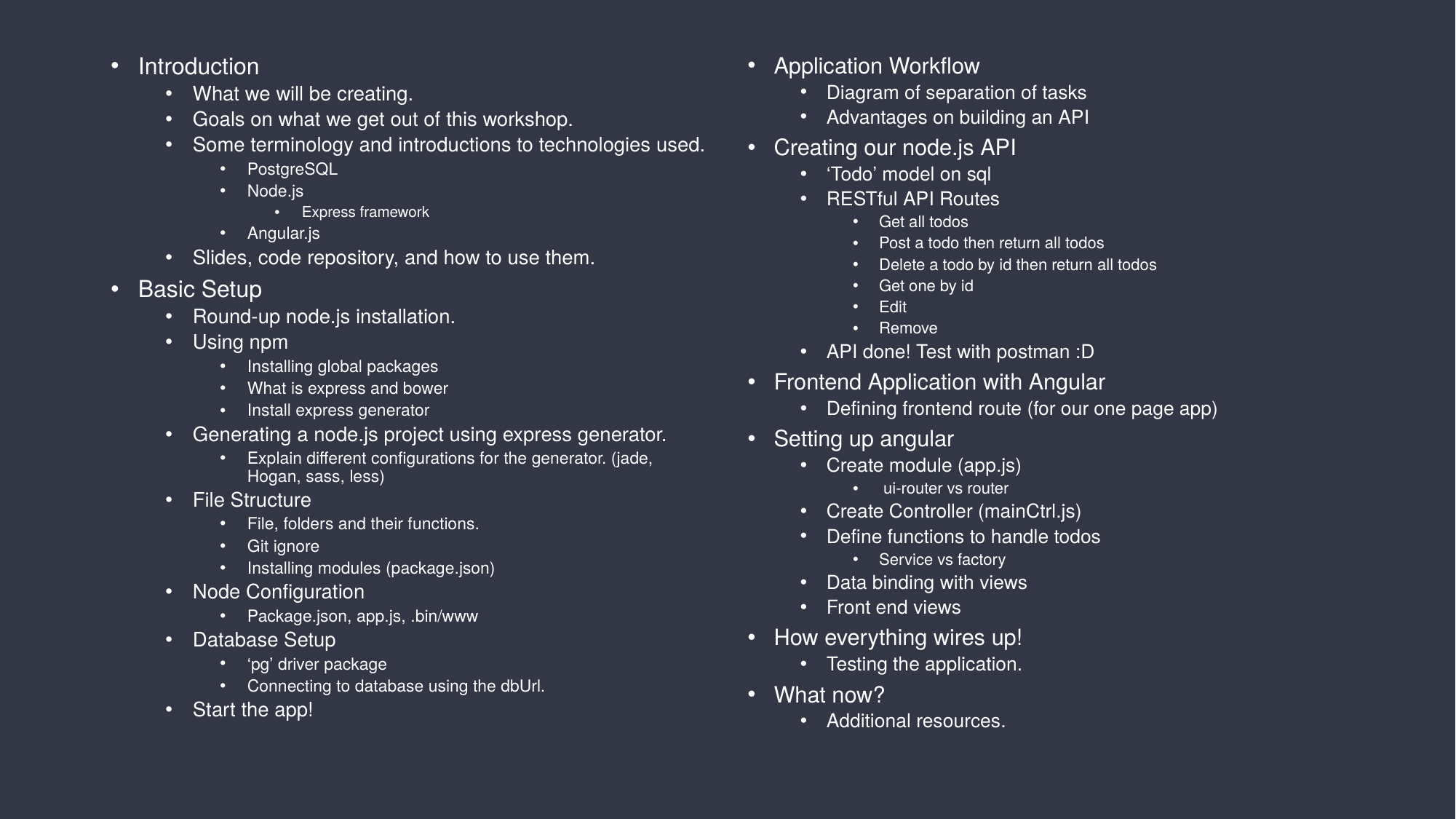

Introduction
What we will be creating.
Goals on what we get out of this workshop.
Some terminology and introductions to technologies used.
PostgreSQL
Node.js
Express framework
Angular.js
Slides, code repository, and how to use them.
Basic Setup
Round-up node.js installation.
Using npm
Installing global packages
What is express and bower
Install express generator
Generating a node.js project using express generator.
Explain different configurations for the generator. (jade, Hogan, sass, less)
File Structure
File, folders and their functions.
Git ignore
Installing modules (package.json)
Node Configuration
Package.json, app.js, .bin/www
Database Setup
‘pg’ driver package
Connecting to database using the dbUrl.
Start the app!

Application Workflow
Diagram of separation of tasks
Advantages on building an API
Creating our node.js API
‘Todo’ model on sql
RESTful API Routes
Get all todos
Post a todo then return all todos
Delete a todo by id then return all todos
Get one by id
Edit
Remove
API done! Test with postman :D
Frontend Application with Angular
Defining frontend route (for our one page app)
Setting up angular
Create module (app.js)
 ui-router vs router
Create Controller (mainCtrl.js)
Define functions to handle todos
Service vs factory
Data binding with views
Front end views
How everything wires up!
Testing the application.
What now?
Additional resources.